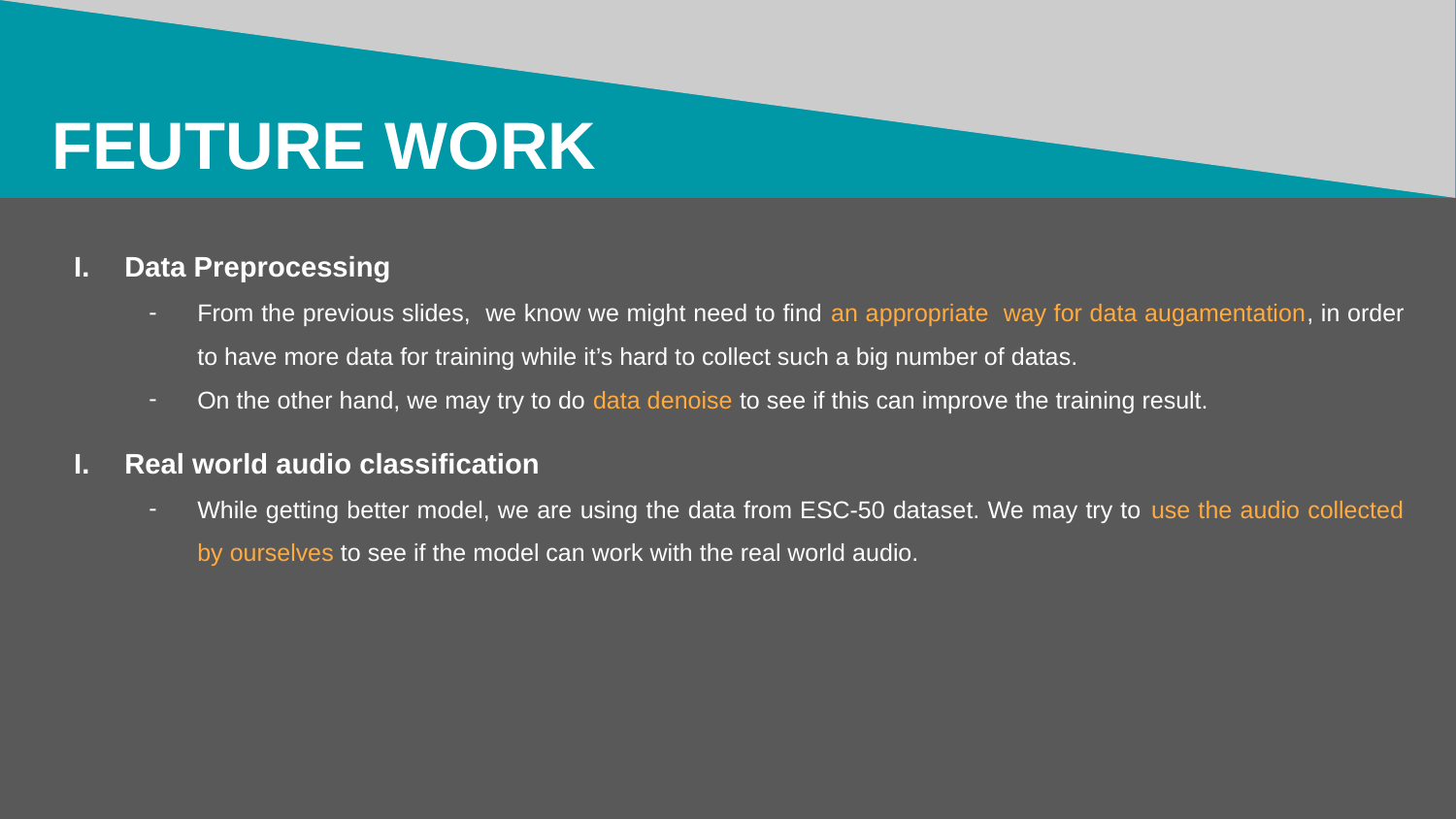

FEUTURE WORK
Data Preprocessing
From the previous slides,  we know we might need to find an appropriate  way for data augamentation, in order to have more data for training while it’s hard to collect such a big number of datas.
On the other hand, we may try to do data denoise to see if this can improve the training result.
Real world audio classification
While getting better model, we are using the data from ESC-50 dataset. We may try to use the audio collected by ourselves to see if the model can work with the real world audio.
22